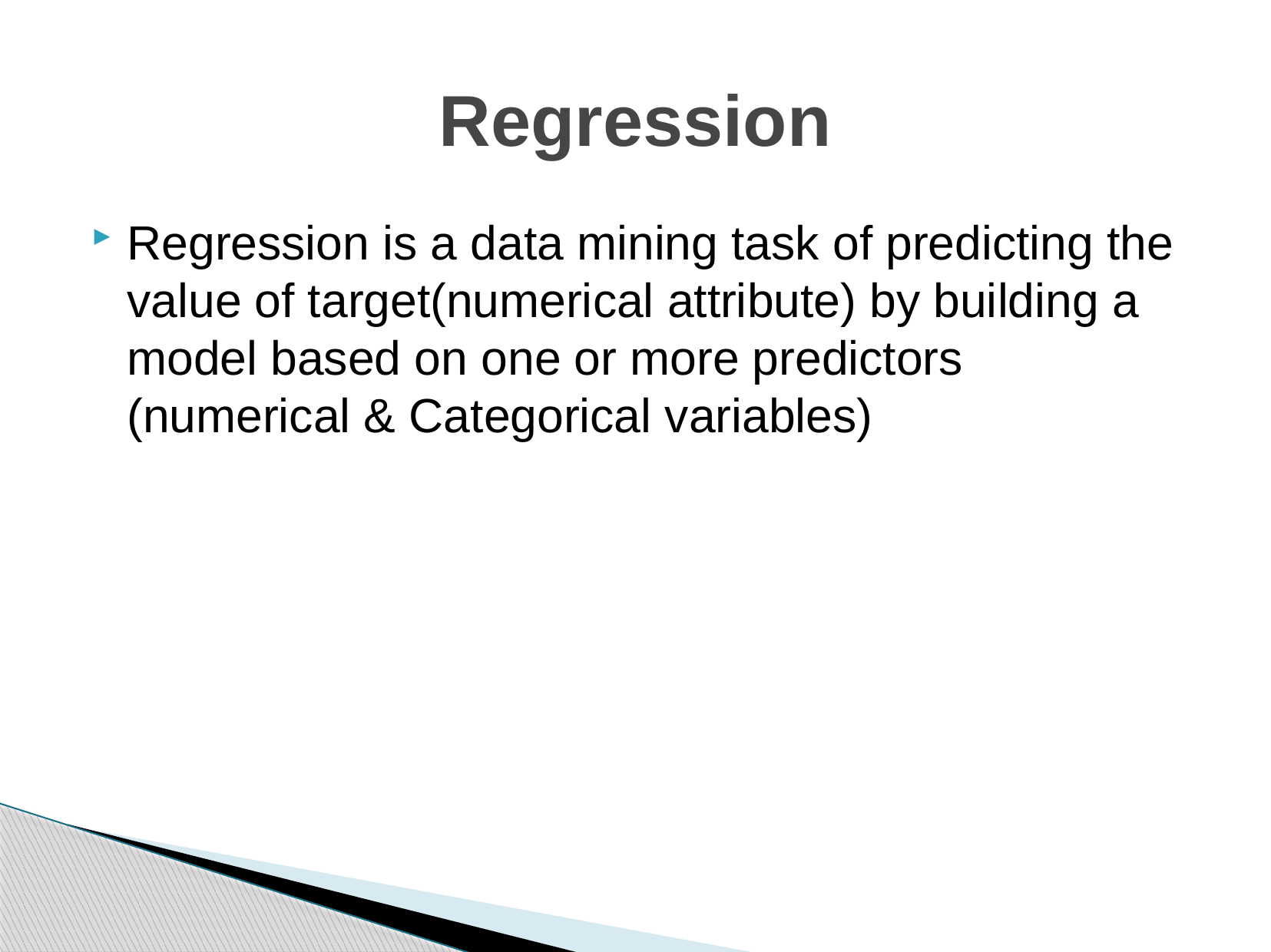

# Regression
Regression is a data mining task of predicting the value of target(numerical attribute) by building a model based on one or more predictors (numerical & Categorical variables)